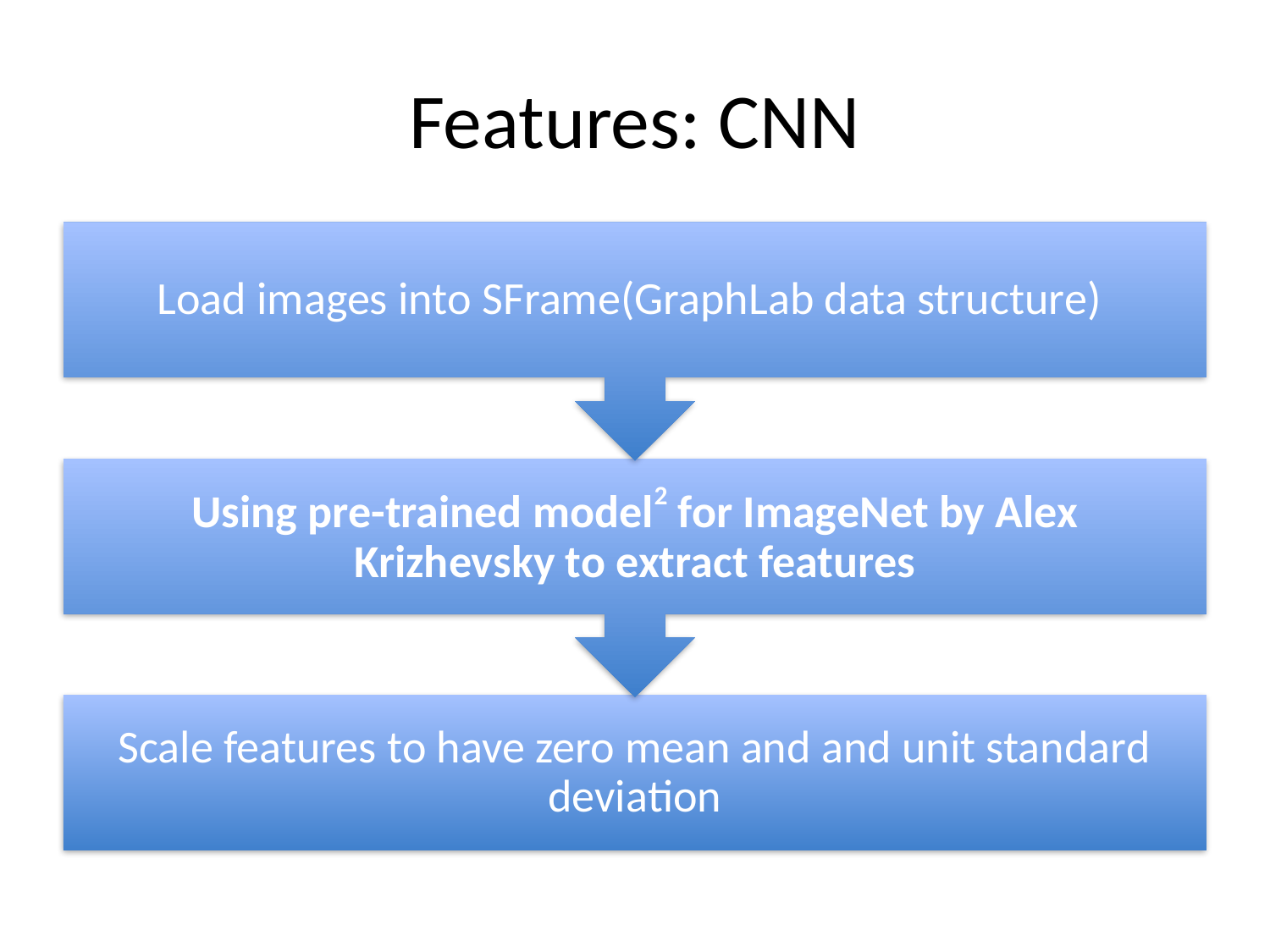

# Features: CNN
Scale features to have zero mean and and unit standard deviation
Using pre-trained model2 for ImageNet by Alex Krizhevsky to extract features
Load images into SFrame(GraphLab data structure)